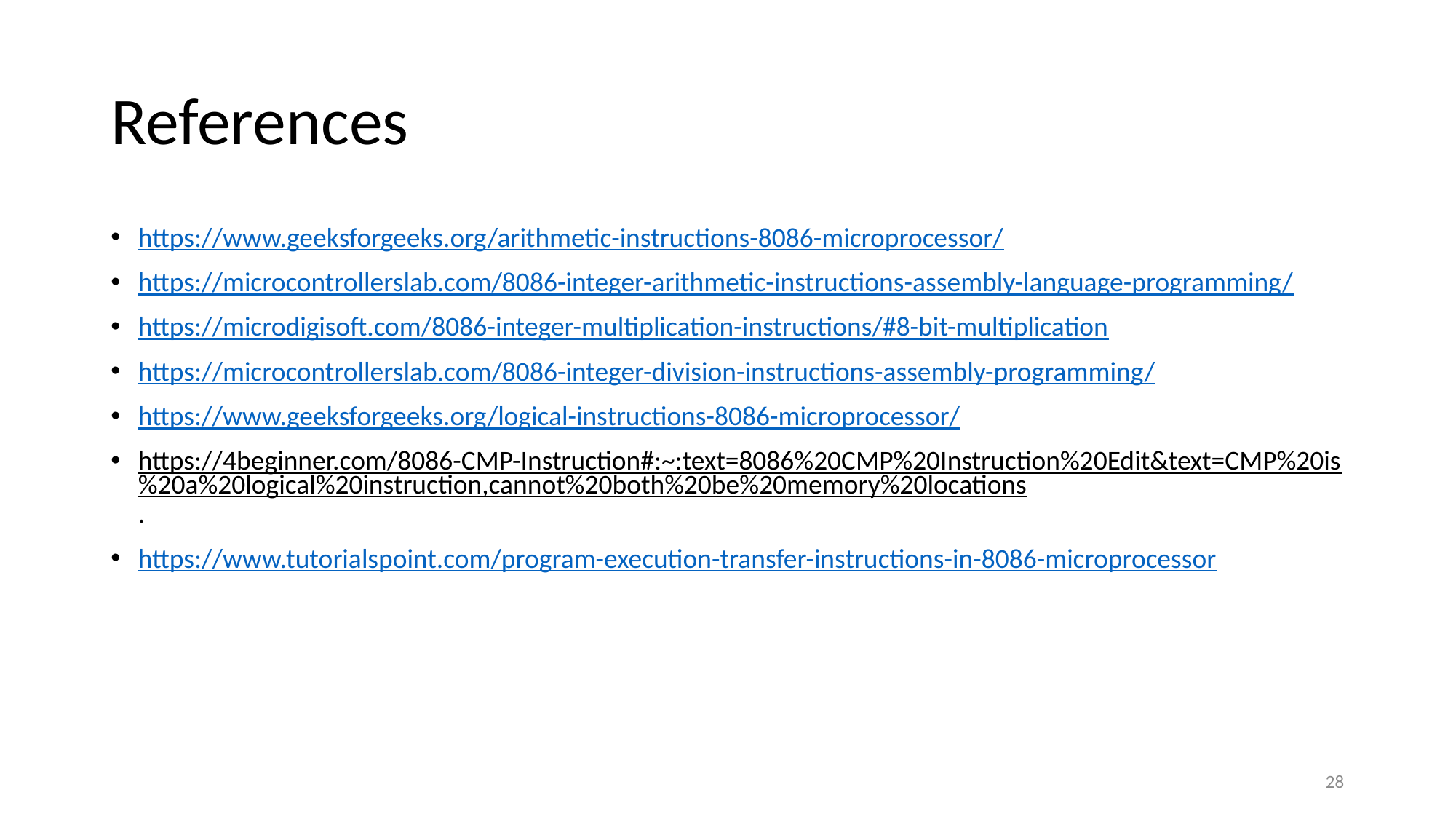

# References
https://www.geeksforgeeks.org/arithmetic-instructions-8086-microprocessor/
https://microcontrollerslab.com/8086-integer-arithmetic-instructions-assembly-language-programming/
https://microdigisoft.com/8086-integer-multiplication-instructions/#8-bit-multiplication
https://microcontrollerslab.com/8086-integer-division-instructions-assembly-programming/
https://www.geeksforgeeks.org/logical-instructions-8086-microprocessor/
https://4beginner.com/8086-CMP-Instruction#:~:text=8086%20CMP%20Instruction%20Edit&text=CMP%20is%20a%20logical%20instruction,cannot%20both%20be%20memory%20locations.
https://www.tutorialspoint.com/program-execution-transfer-instructions-in-8086-microprocessor

28